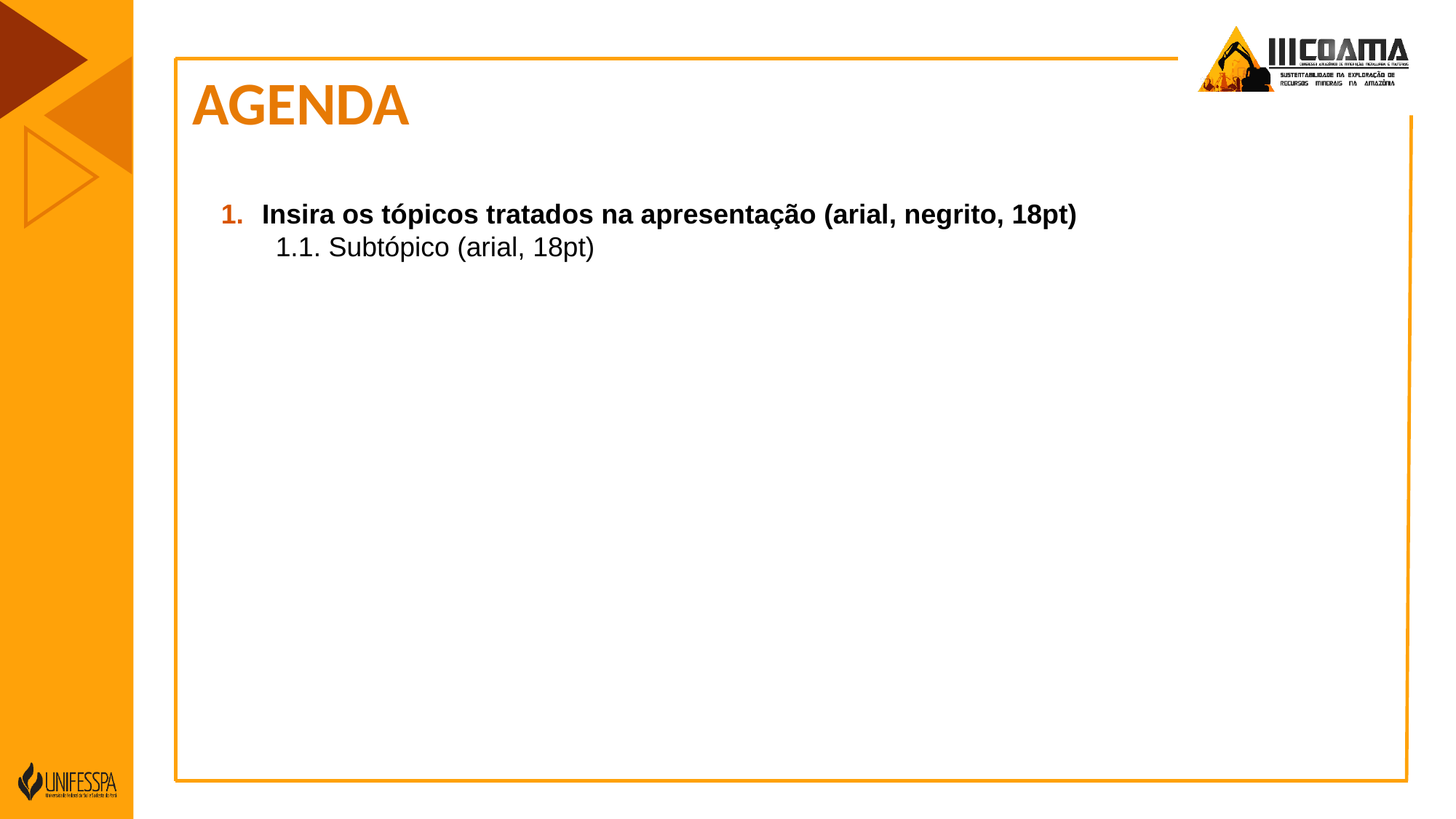

Insira os tópicos tratados na apresentação (arial, negrito, 18pt)
1.1. Subtópico (arial, 18pt)